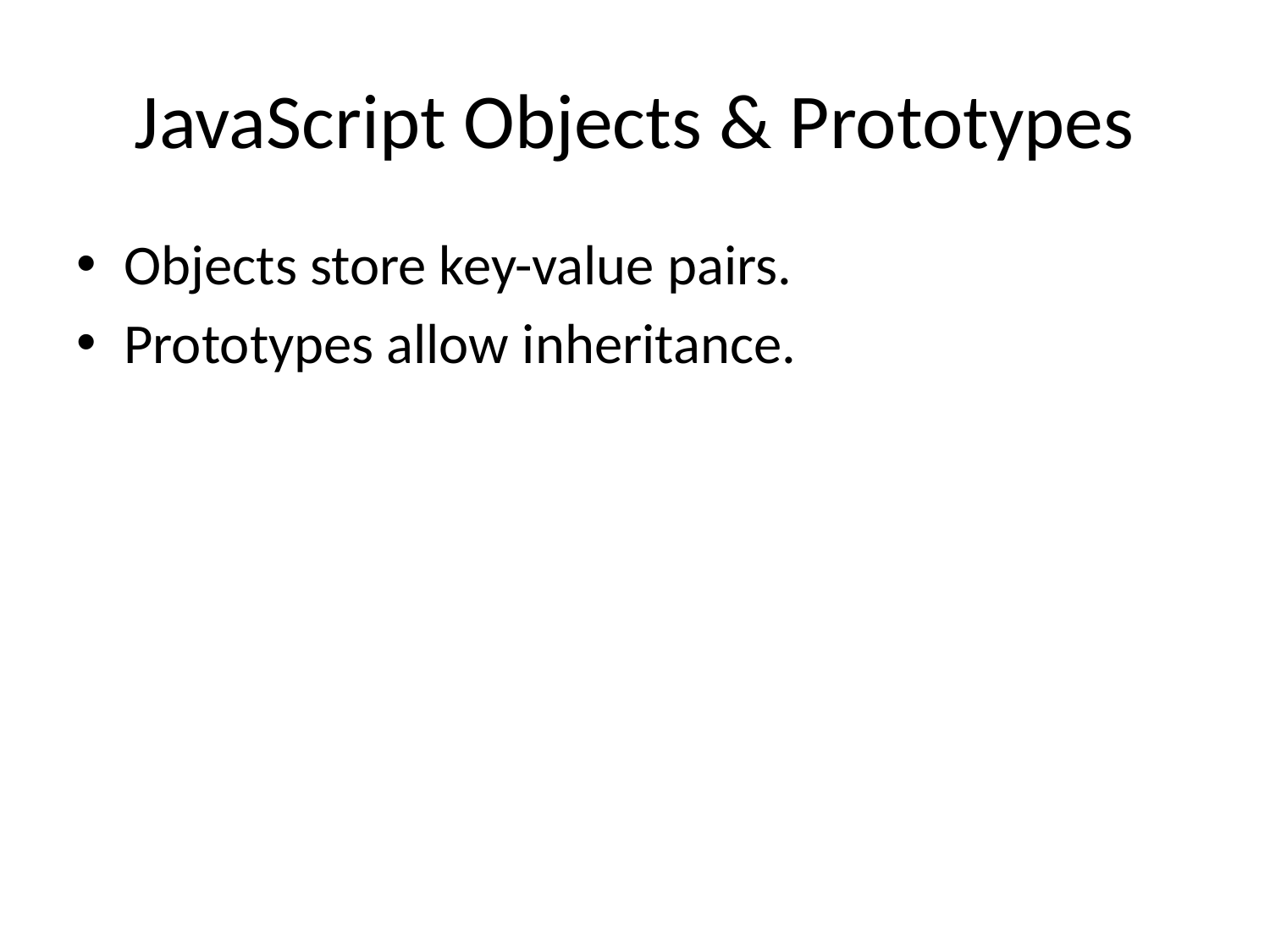

# JavaScript Objects & Prototypes
Objects store key-value pairs.
Prototypes allow inheritance.